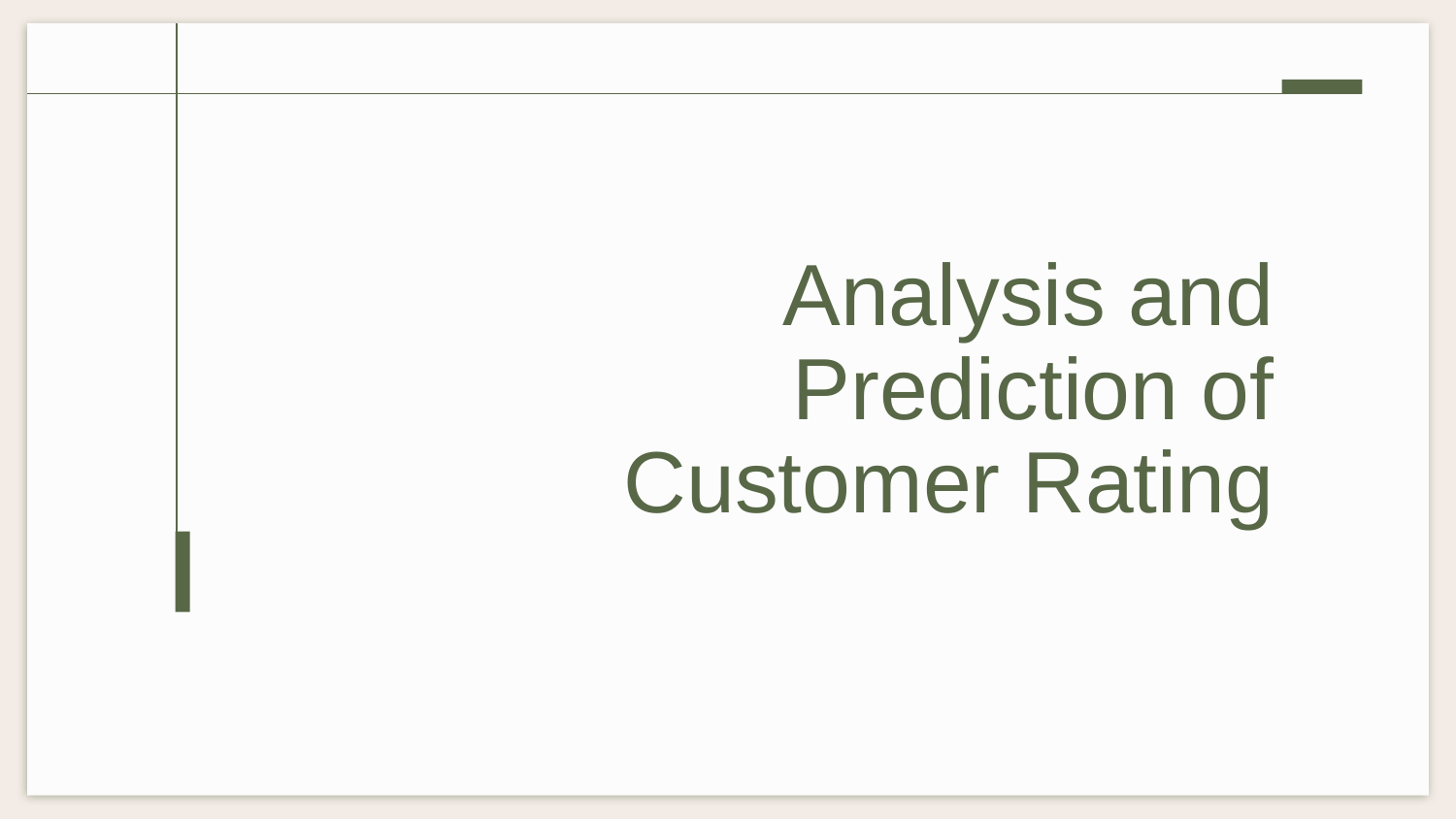

# Analysis and Prediction of Customer Rating